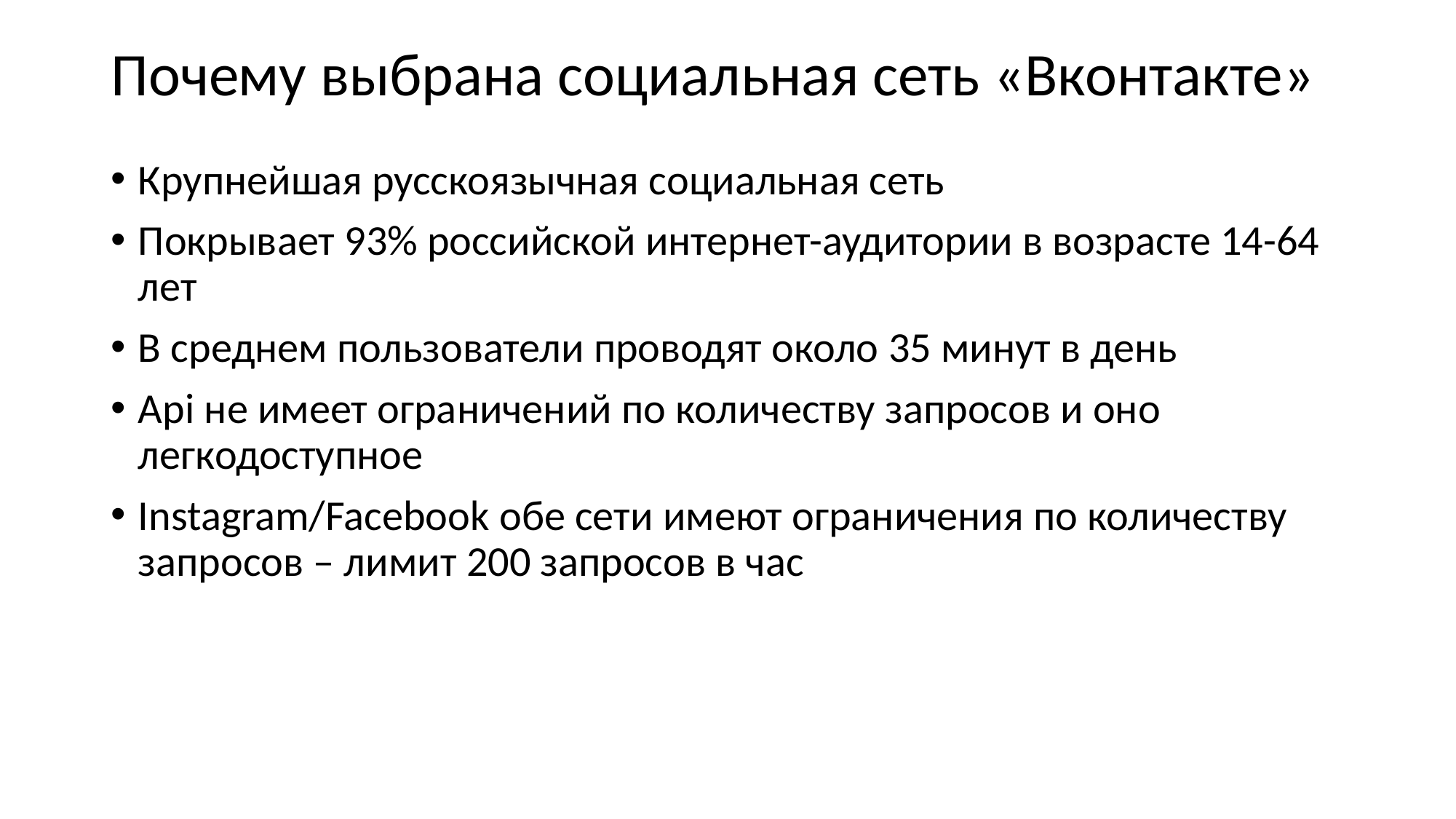

# Почему выбрана социальная сеть «Вконтакте»
Крупнейшая русскоязычная социальная сеть
Покрывает 93% российской интернет-аудитории в возрасте 14-64 лет
В среднем пользователи проводят около 35 минут в день
Api не имеет ограничений по количеству запросов и оно легкодоступное
Instagram/Facebook обе сети имеют ограничения по количеству запросов – лимит 200 запросов в час